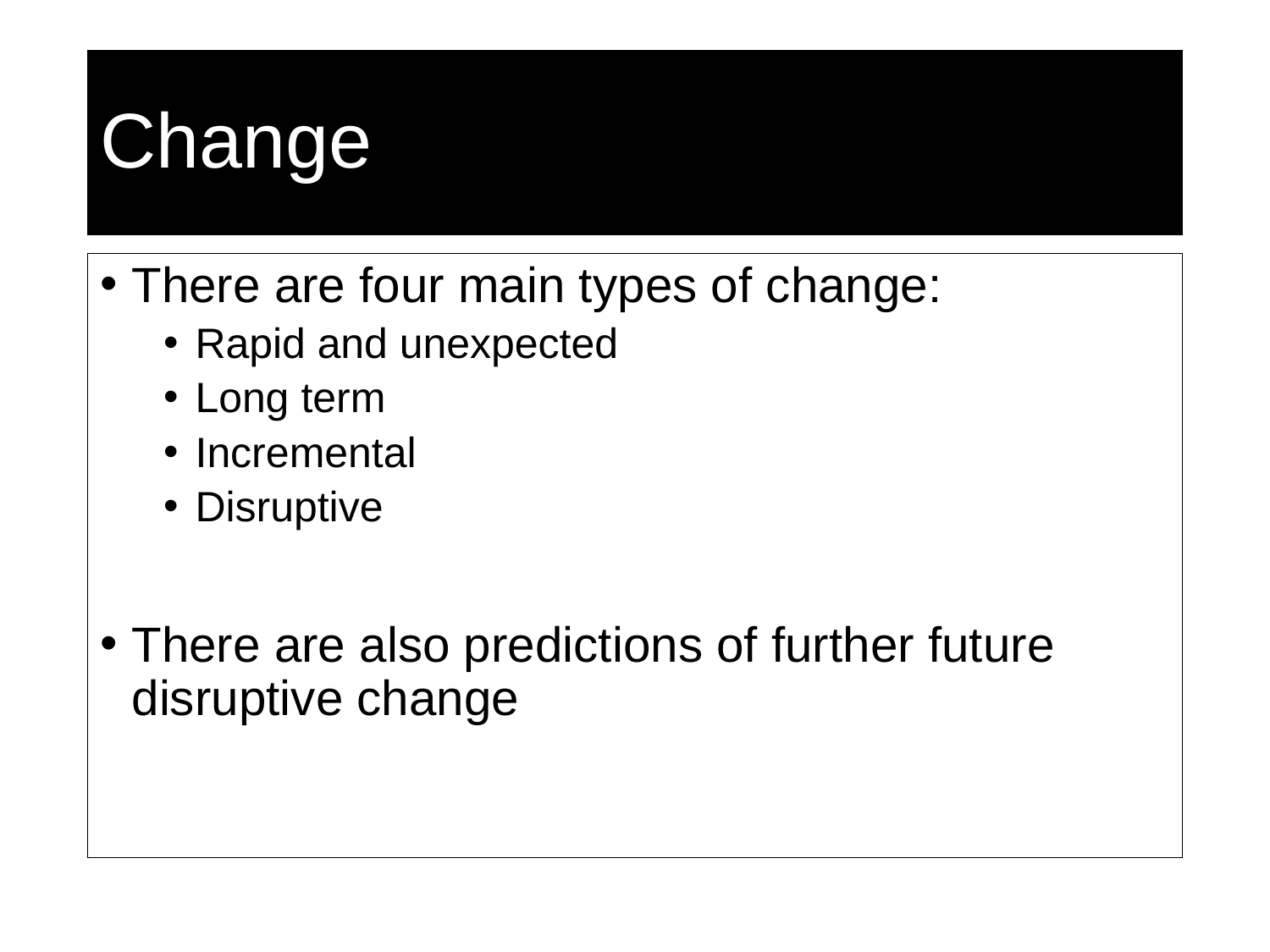

# Change
There are four main types of change:
Rapid and unexpected
Long term
Incremental
Disruptive

There are also predictions of further future disruptive change